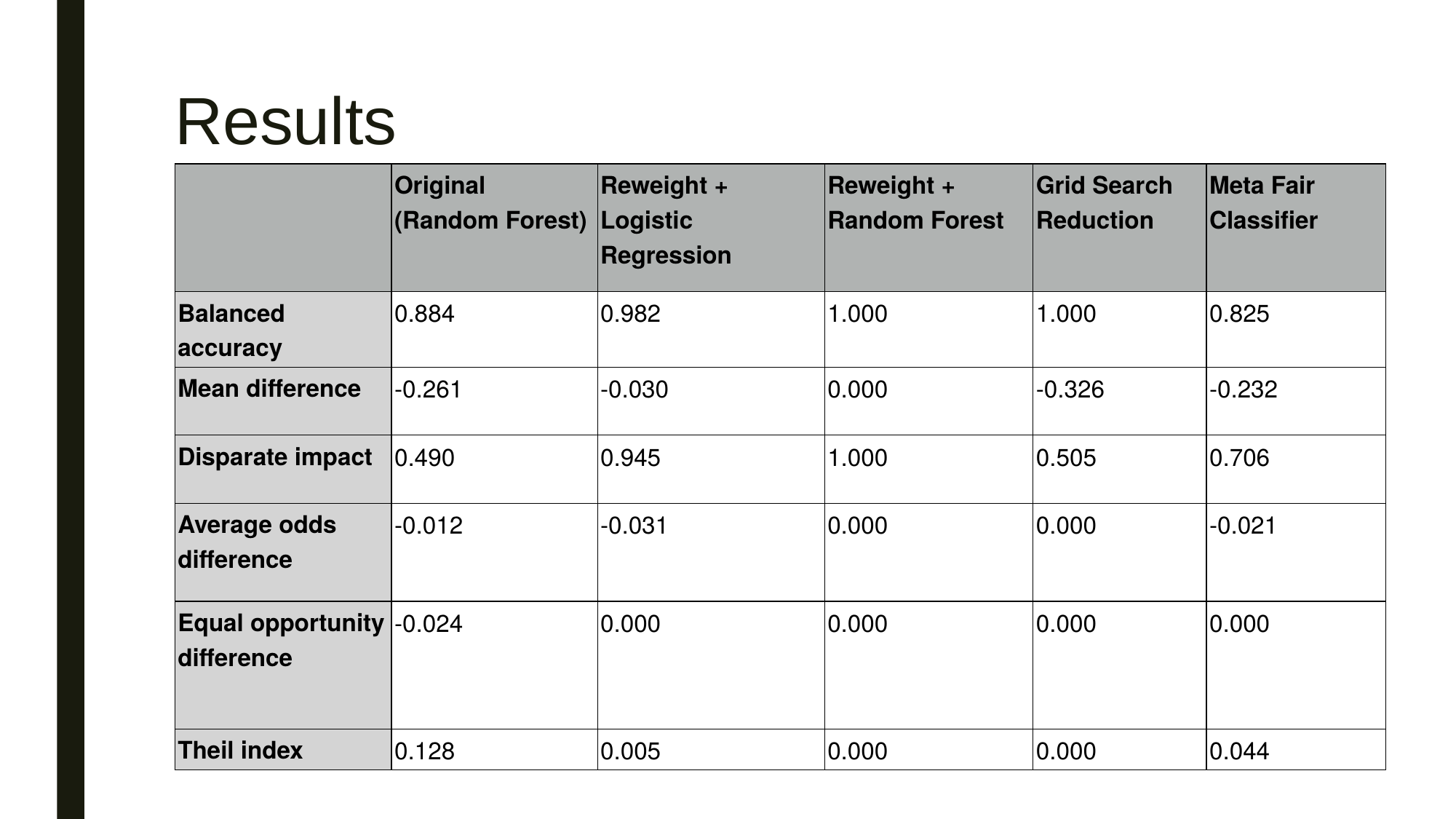

# Results
|  | Original (Random Forest) | Reweight + Logistic Regression | Reweight + Random Forest | Grid Search Reduction | Meta Fair Classifier |
| --- | --- | --- | --- | --- | --- |
| Balanced accuracy | 0.884 | 0.982 | 1.000 | 1.000 | 0.825 |
| Mean difference | -0.261 | -0.030 | 0.000 | -0.326 | -0.232 |
| Disparate impact | 0.490 | 0.945 | 1.000 | 0.505 | 0.706 |
| Average odds difference | -0.012 | -0.031 | 0.000 | 0.000 | -0.021 |
| Equal opportunity difference | -0.024 | 0.000 | 0.000 | 0.000 | 0.000 |
| Theil index | 0.128 | 0.005 | 0.000 | 0.000 | 0.044 |